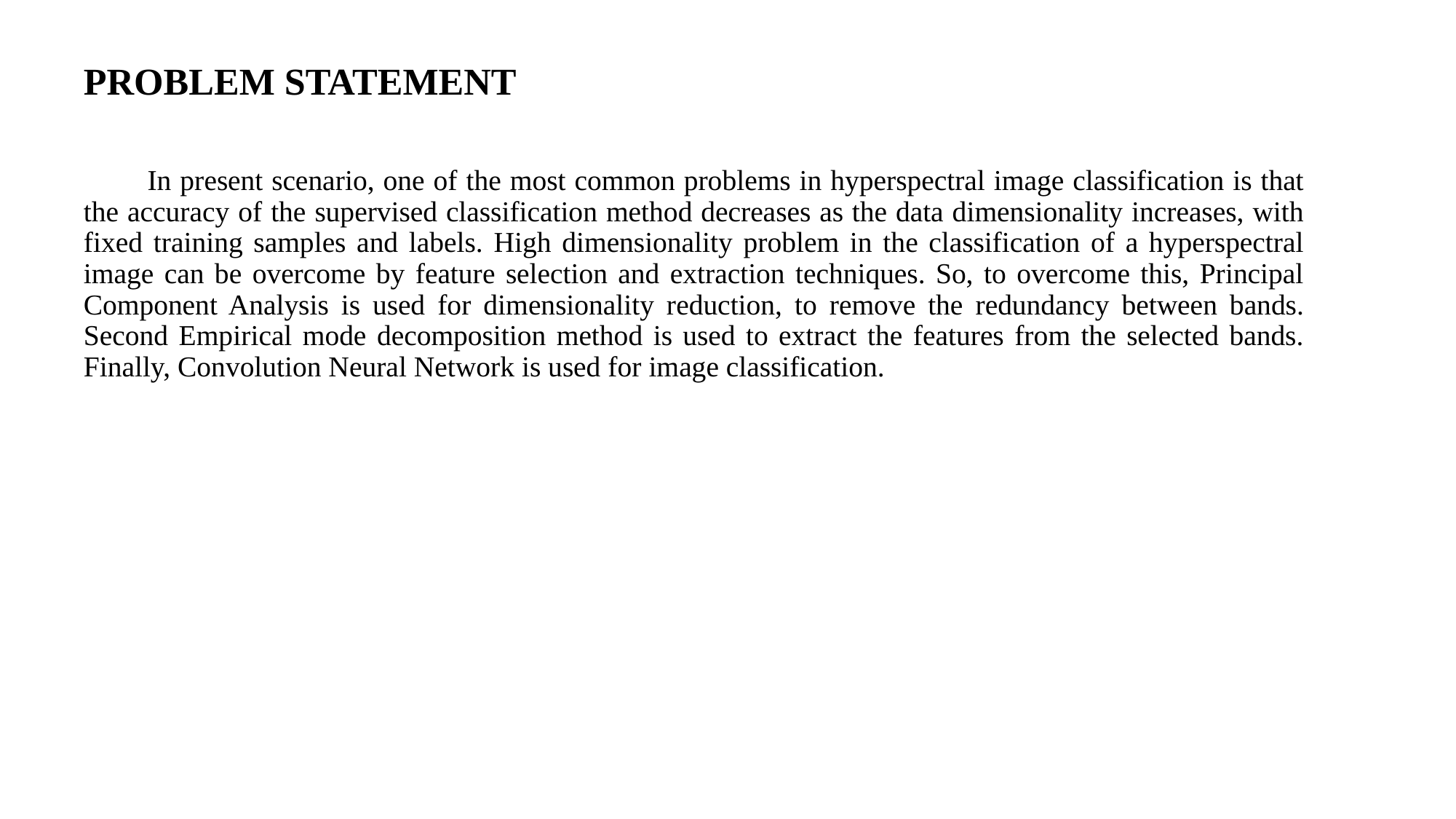

# PROBLEM STATEMENT
       In present scenario, one of the most common problems in hyperspectral image classification is that the accuracy of the supervised classification method decreases as the data dimensionality increases, with fixed training samples and labels. High dimensionality problem in the classification of a hyperspectral image can be overcome by feature selection and extraction techniques. So, to overcome this, Principal Component Analysis is used for dimensionality reduction, to remove the redundancy between bands. Second Empirical mode decomposition method is used to extract the features from the selected bands. Finally, Convolution Neural Network is used for image classification.